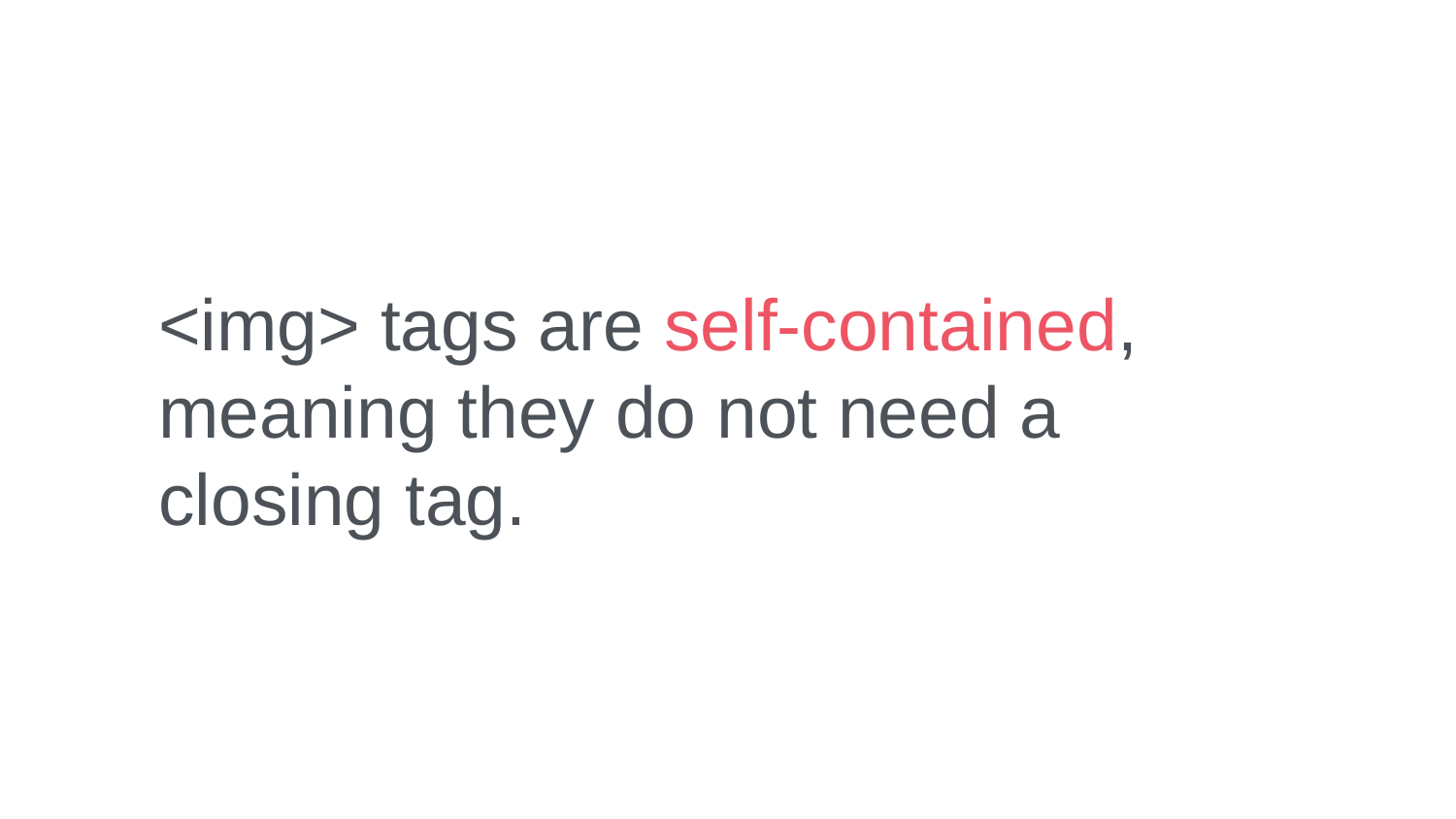

<img> tags are self-contained, meaning they do not need a closing tag.